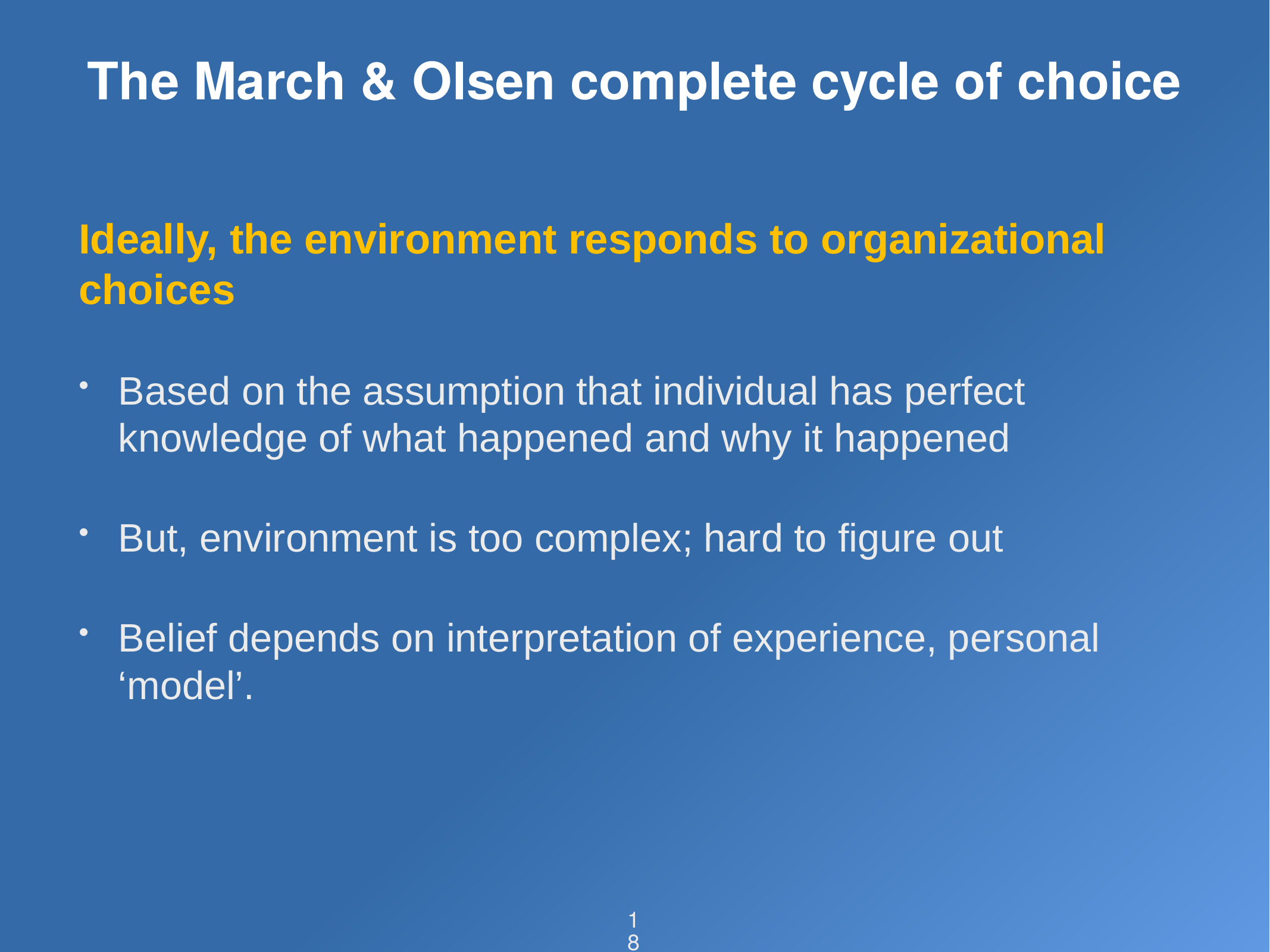

# The March & Olsen complete cycle of choice
Ideally, the environment responds to organizational choices
Based on the assumption that individual has perfect knowledge of what happened and why it happened
But, environment is too complex; hard to figure out
Belief depends on interpretation of experience, personal ‘model’.

18